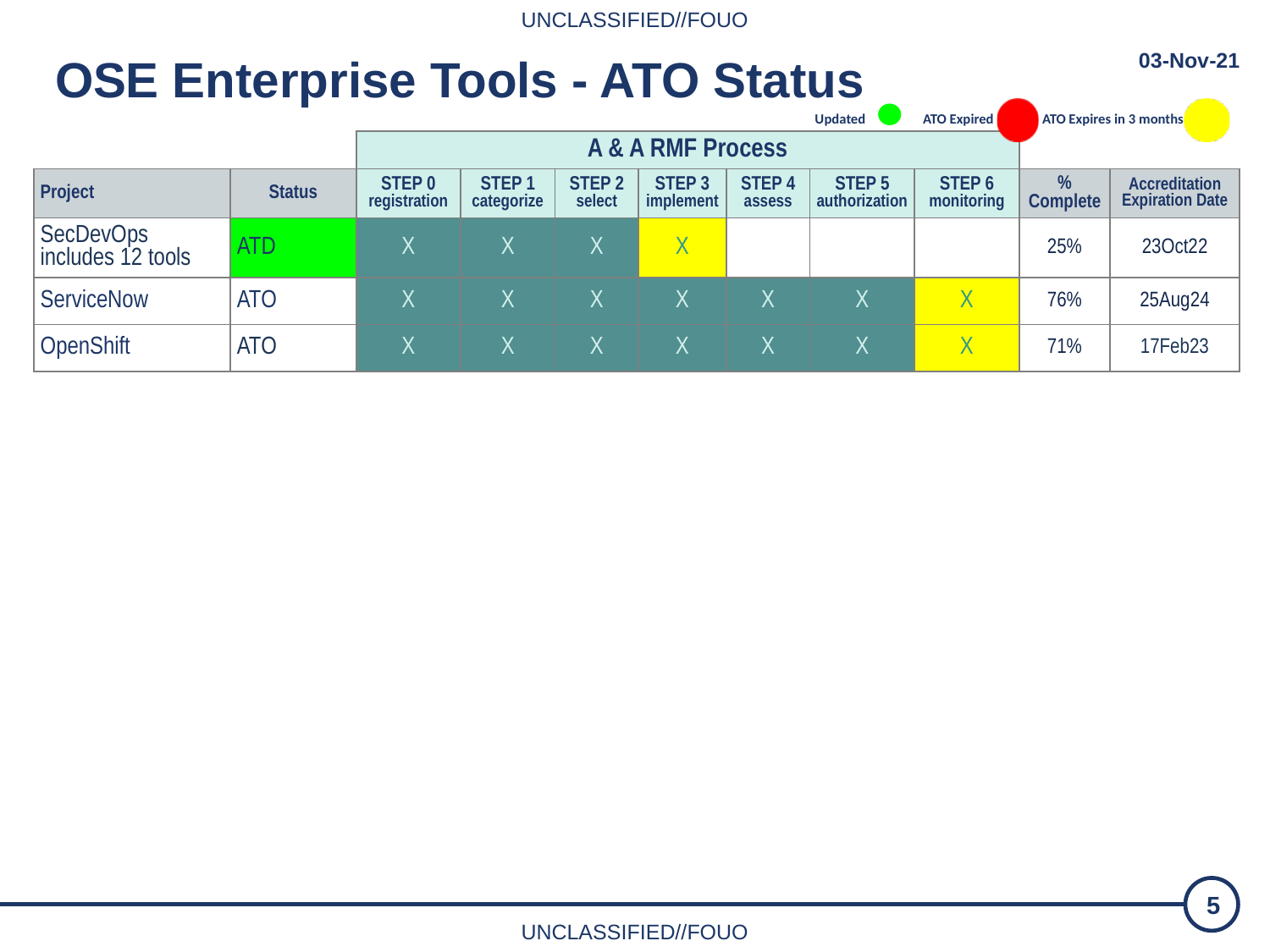

03-Nov-21
OSE Enterprise Tools - ATO Status
| Updated |  | ATO Expired |  | ATO Expires in 3 months |  |
| --- | --- | --- | --- | --- | --- |

|  |  | A & A RMF Process |  |  |  |  |  |  |  |  |
| --- | --- | --- | --- | --- | --- | --- | --- | --- | --- | --- |
| Project | Status | STEP 0 registration | STEP 1 categorize | STEP 2 select | STEP 3 implement | STEP 4 assess | STEP 5 authorization | STEP 6 monitoring | % Complete | Accreditation Expiration Date |
| SecDevOps includes 12 tools | ATD | X | X | X | X |  |  |  | 25% | 23Oct22 |
| ServiceNow | ATO | X | X | X | X | X | X | X | 76% | 25Aug24 |
| OpenShift | ATO | X | X | X | X | X | X | X | 71% | 17Feb23 |
5